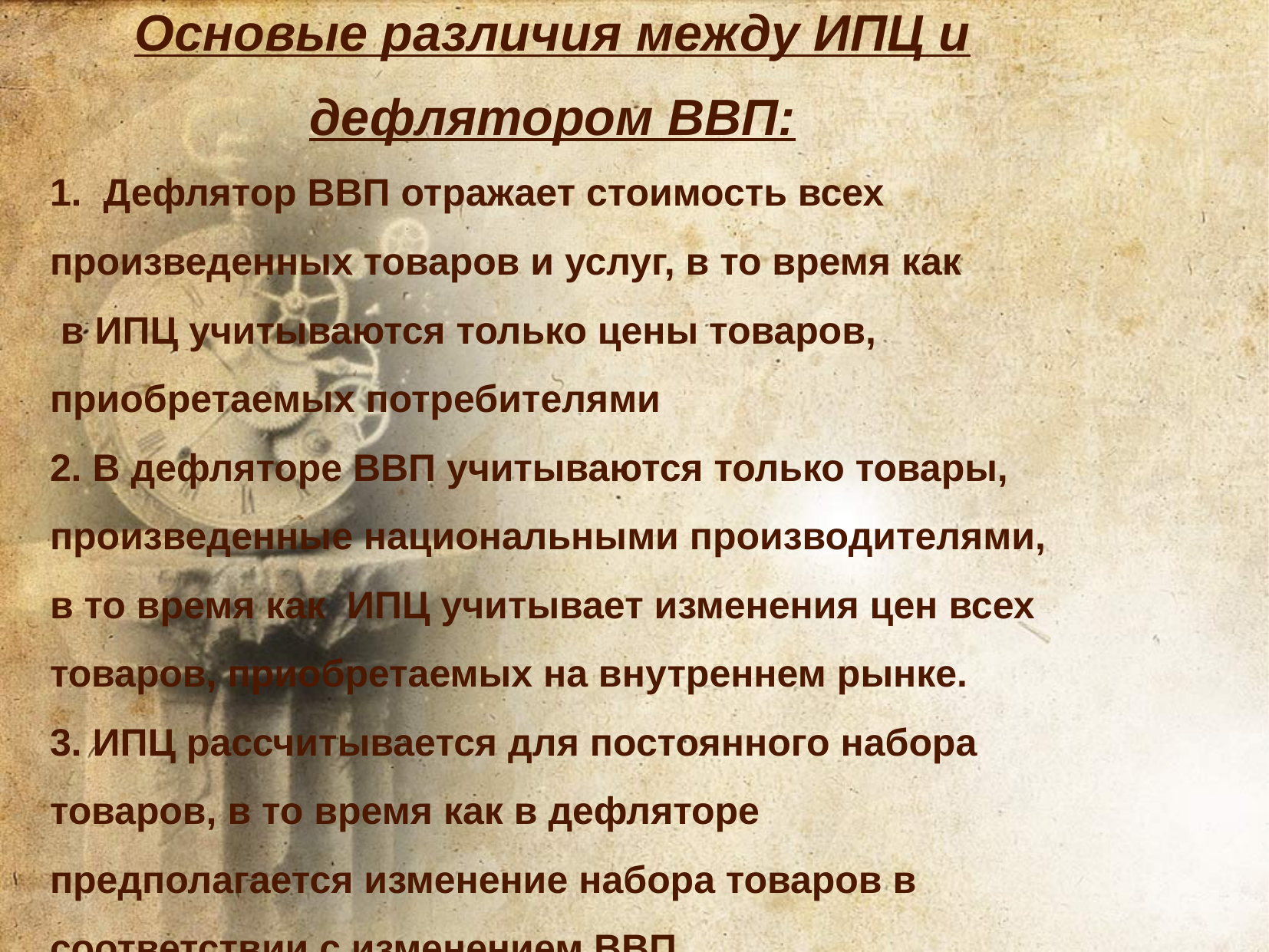

Основые различия между ИПЦ и
дефлятором ВВП:
1.  Дефлятор ВВП отражает стоимость всех
произведенных товаров и услуг, в то время как
 в ИПЦ учитываются только цены товаров,
приобретаемых потребителями
2. В дефляторе ВВП учитываются только товары,
произведенные национальными производителями,
в то время как  ИПЦ учитывает изменения цен всех
товаров, приобретаемых на внутреннем рынке.
3. ИПЦ рассчитывается для постоянного набора
товаров, в то время как в дефляторе
предполагается изменение набора товаров в
соответствии с изменением ВВП.